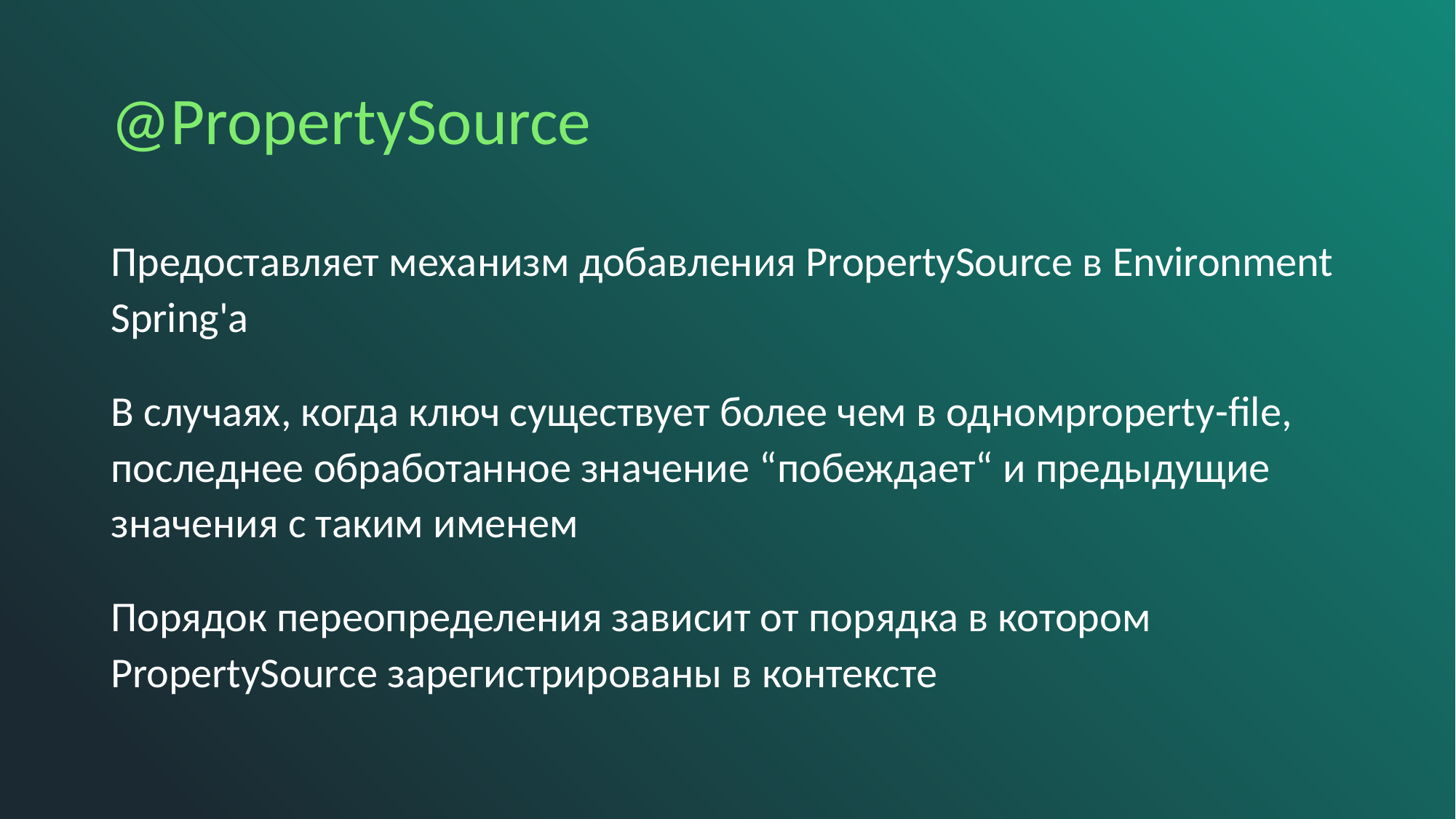

# @PropertySource
Предоставляет механизм добавления PropertySource в Environment Spring'а
В случаях, когда ключ существует более чем в одномproperty-file, последнее обработанное значение “побеждает“ и предыдущие значения с таким именем
Порядок переопределения зависит от порядка в котором PropertySource зарегистрированы в контексте